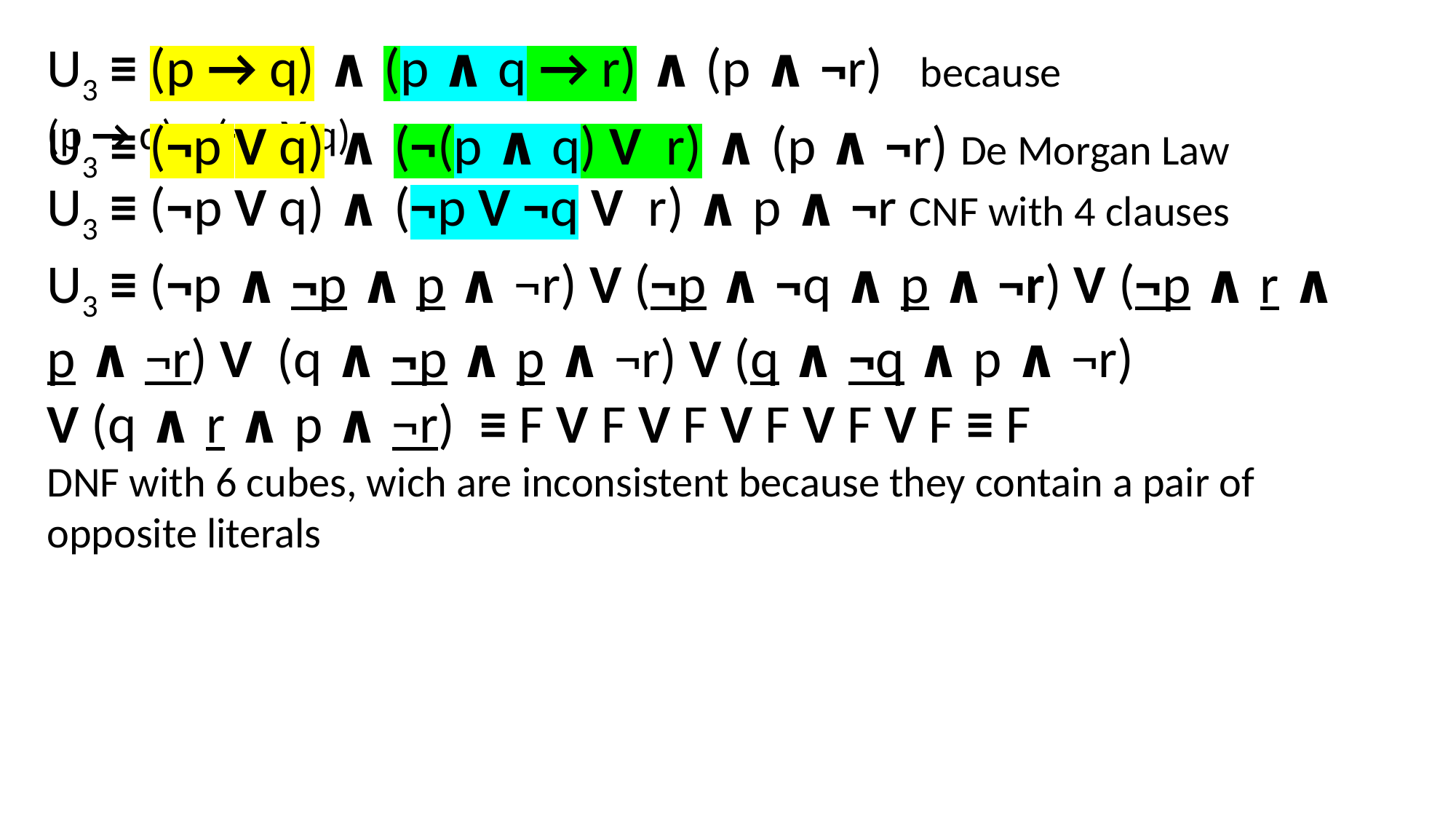

U3 ≡ (p → q) ∧ (p ∧ q → r) ∧ (p ∧ ¬r)   because (p → q) ≡ (¬p V q)
U3 ≡ (¬p V q) ∧ (¬(p ∧ q) V  r) ∧ (p ∧ ¬r) De Morgan Law
U3 ≡ (¬p V q) ∧ (¬p V ¬q V  r) ∧ p ∧ ¬r CNF with 4 clauses
U3 ≡ (¬p ∧ ¬p ∧ p ∧ ¬r) V (¬p ∧ ¬q ∧ p ∧ ¬r) V (¬p ∧ r ∧ p ∧ ¬r) V  (q ∧ ¬p ∧ p ∧ ¬r) V (q ∧ ¬q ∧ p ∧ ¬r) V (q ∧ r ∧ p ∧ ¬r)  ≡ F V F V F V F V F V F ≡ F
DNF with 6 cubes, wich are inconsistent because they contain a pair of opposite literals